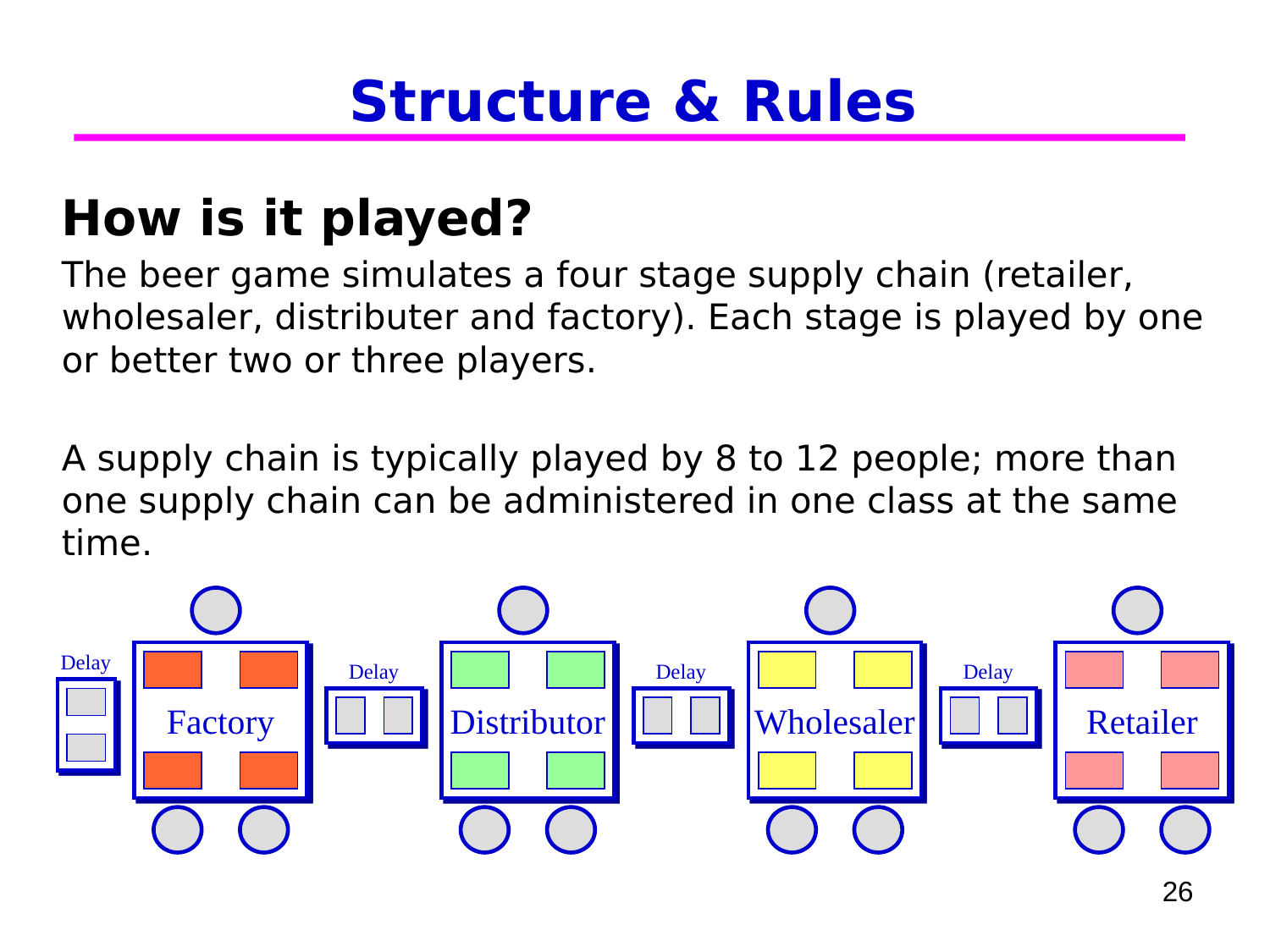

# Structure & Rules
How is it played?
The beer game simulates a four stage supply chain (retailer, wholesaler, distributer and factory). Each stage is played by one or better two or three players.

A supply chain is typically played by 8 to 12 people; more than one supply chain can be administered in one class at the same time.

Delay
Factory
Distributor
Wholesaler
Retailer

Delay

Delay

Delay

26